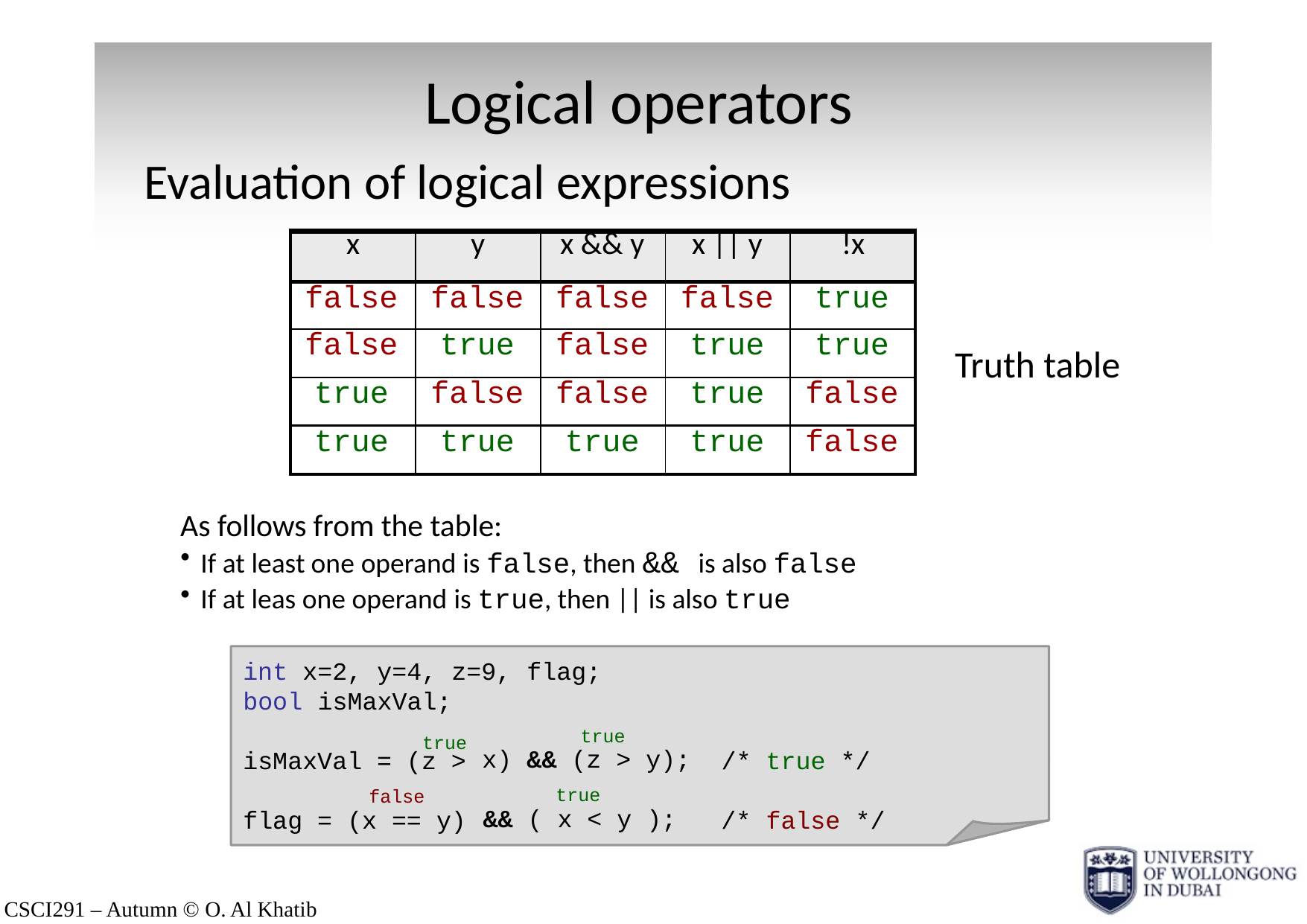

# Logical operators
Evaluation of logical expressions
| x | y | x && y | x || y | !x |
| --- | --- | --- | --- | --- |
| false | false | false | false | true |
| false | true | false | true | true |
| true | false | false | true | false |
| true | true | true | true | false |
Truth table
As follows from the table:
If at least one operand is false, then && is also false
If at leas one operand is true, then || is also true

int x=2, y=4, z=9, bool isMaxVal;
true
flag;
true
x) && (z > y);
true
&& ( x < y );
isMaxVal = (z >
false
flag = (x == y)
/* true */
/* false */